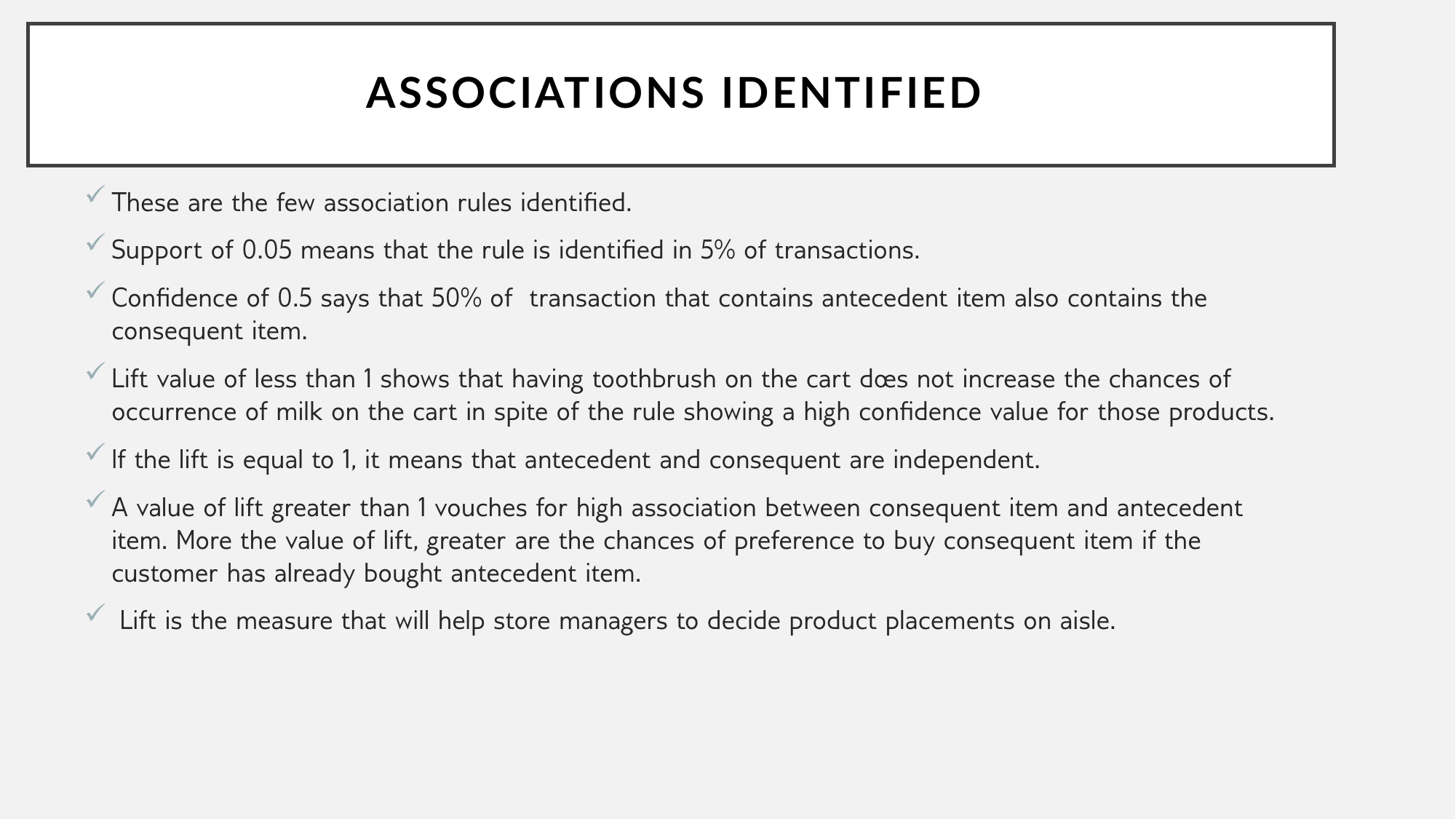

# Associations Identified
These are the few association rules identified.
Support of 0.05 means that the rule is identified in 5% of transactions.
Confidence of 0.5 says that 50% of  transaction that contains antecedent item also contains the consequent item.
Lift value of less than 1 shows that having toothbrush on the cart does not increase the chances of occurrence of milk on the cart in spite of the rule showing a high confidence value for those products.
If the lift is equal to 1, it means that antecedent and consequent are independent.
A value of lift greater than 1 vouches for high association between consequent item and antecedent item. More the value of lift, greater are the chances of preference to buy consequent item if the customer has already bought antecedent item.
 Lift is the measure that will help store managers to decide product placements on aisle.